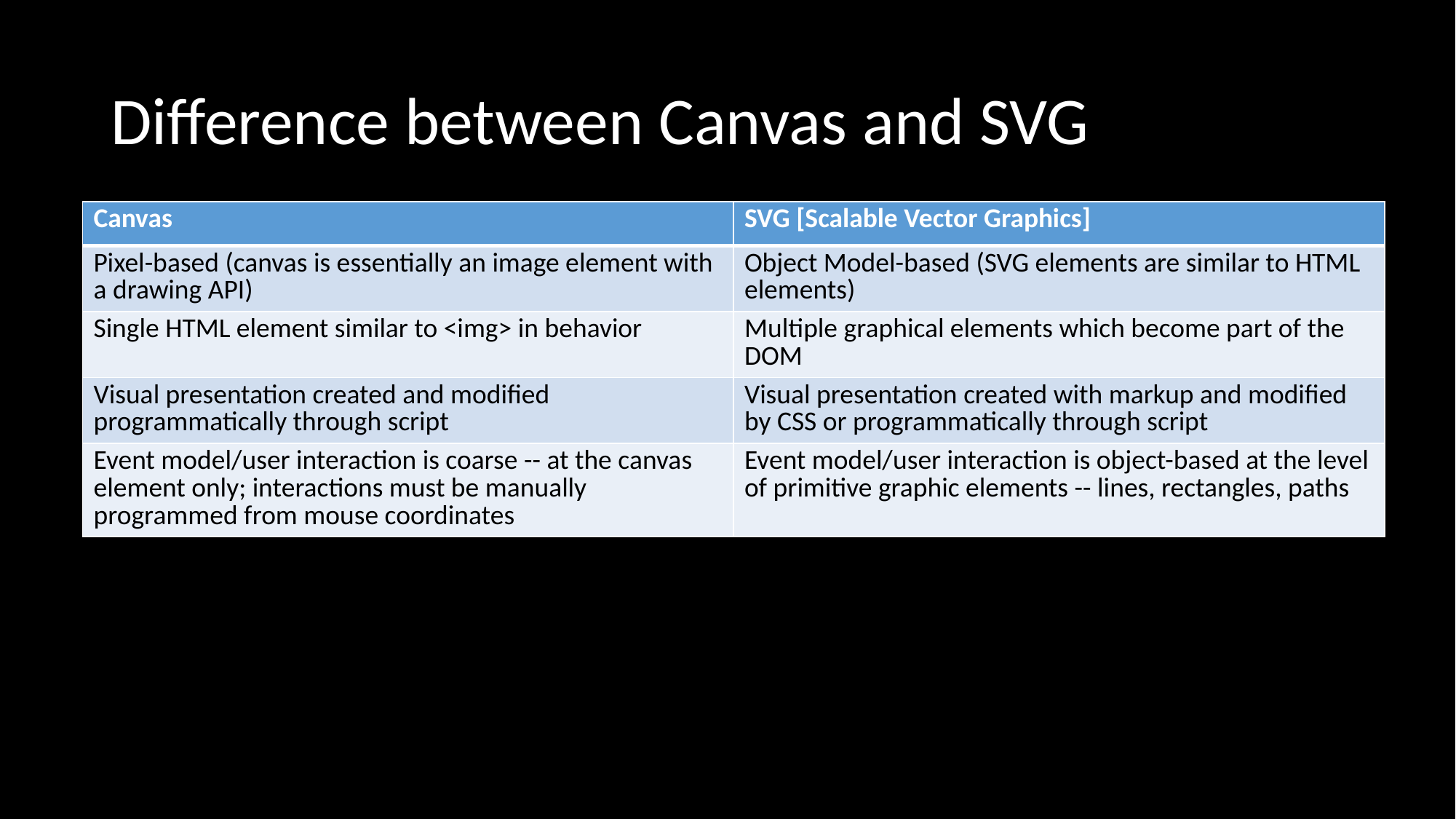

# Difference between Canvas and SVG
| Canvas | SVG [Scalable Vector Graphics] |
| --- | --- |
| Pixel-based (canvas is essentially an image element with a drawing API) | Object Model-based (SVG elements are similar to HTML elements) |
| Single HTML element similar to <img> in behavior | Multiple graphical elements which become part of the DOM |
| Visual presentation created and modified programmatically through script | Visual presentation created with markup and modified by CSS or programmatically through script |
| Event model/user interaction is coarse -- at the canvas element only; interactions must be manually programmed from mouse coordinates | Event model/user interaction is object-based at the level of primitive graphic elements -- lines, rectangles, paths |